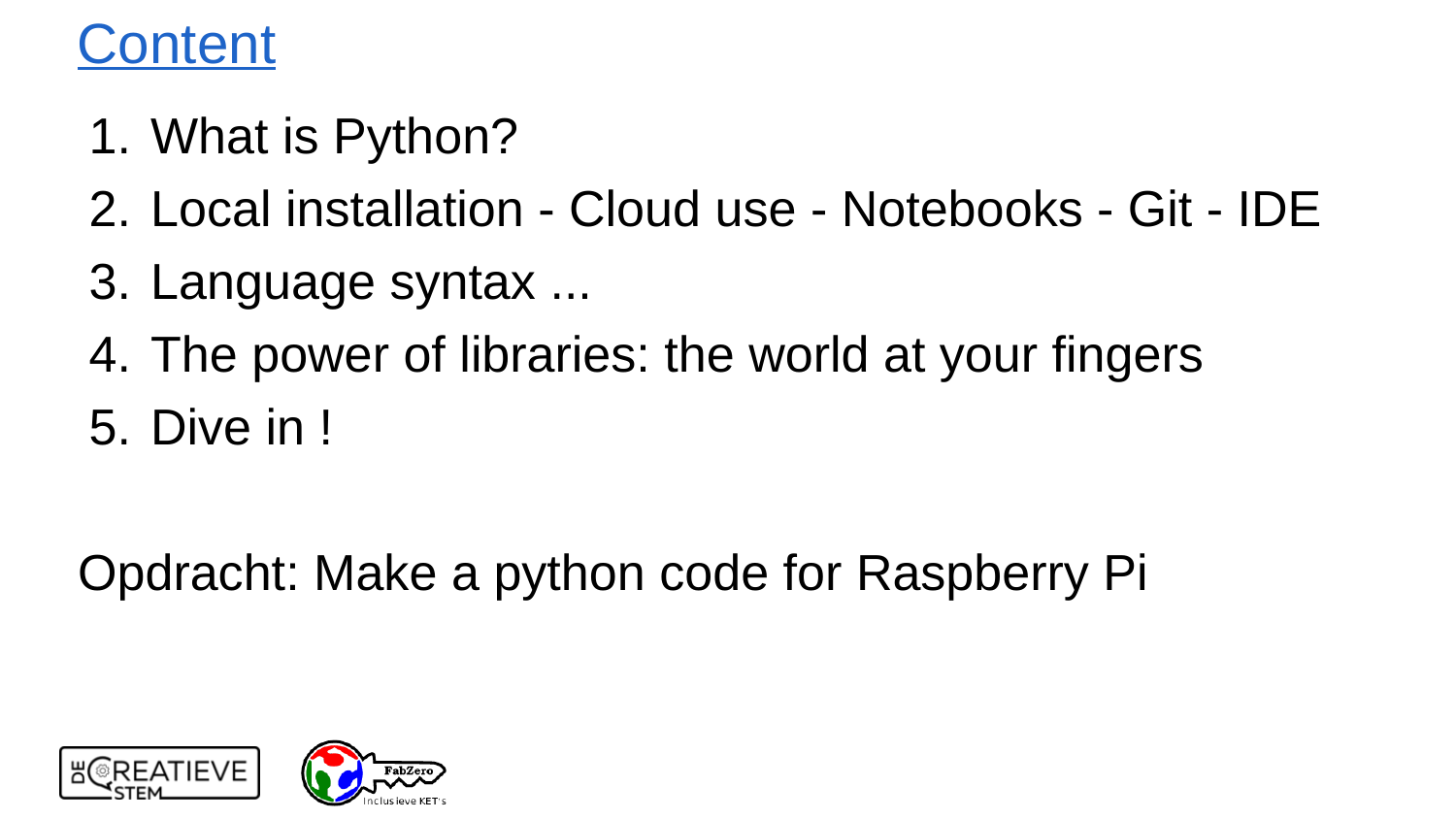

# Content
What is Python?
Local installation - Cloud use - Notebooks - Git - IDE
Language syntax ...
The power of libraries: the world at your fingers
Dive in !

Opdracht: Make a python code for Raspberry Pi